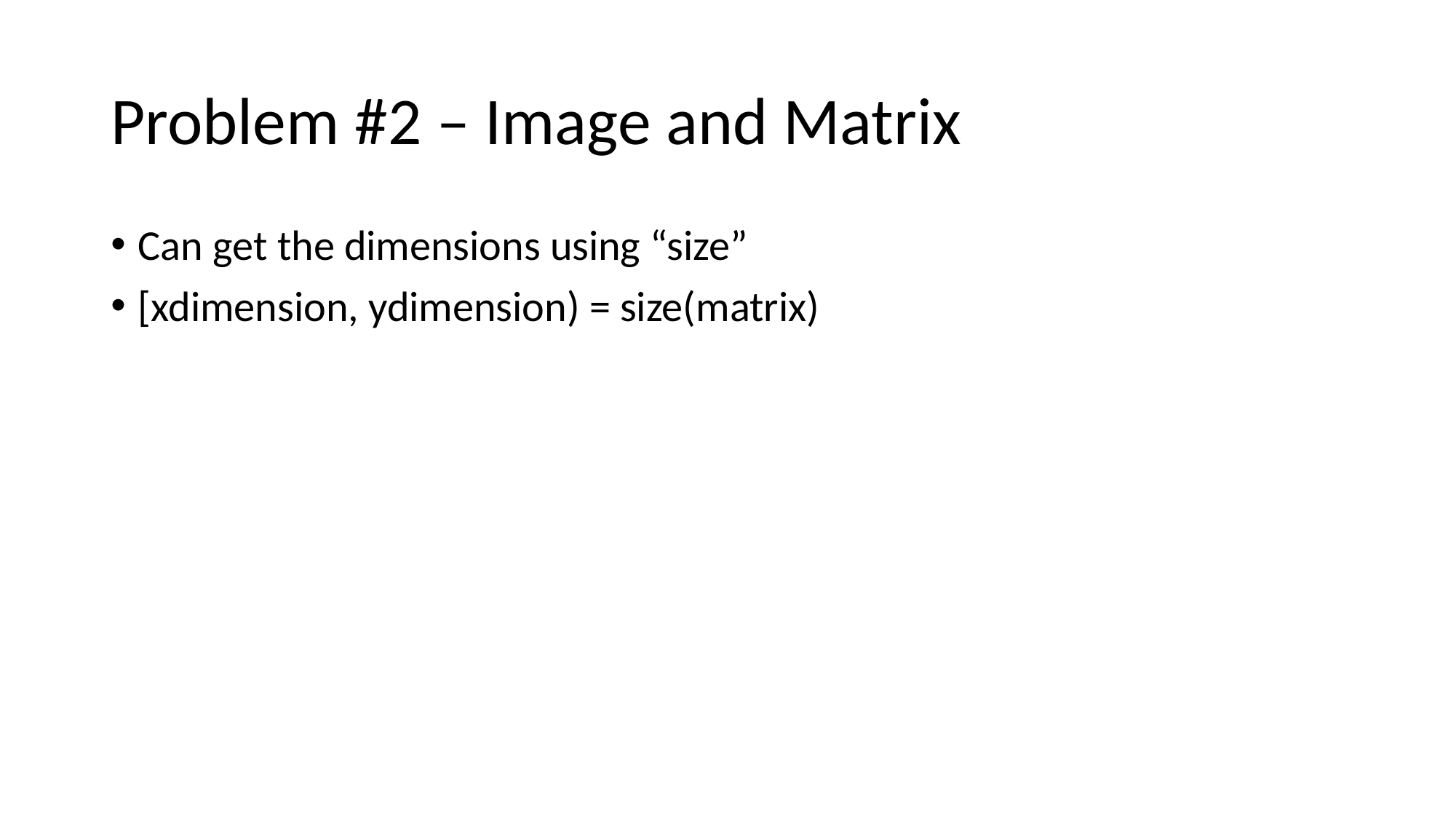

# Problem #2 – Image and Matrix
Can get the dimensions using “size”
[xdimension, ydimension) = size(matrix)